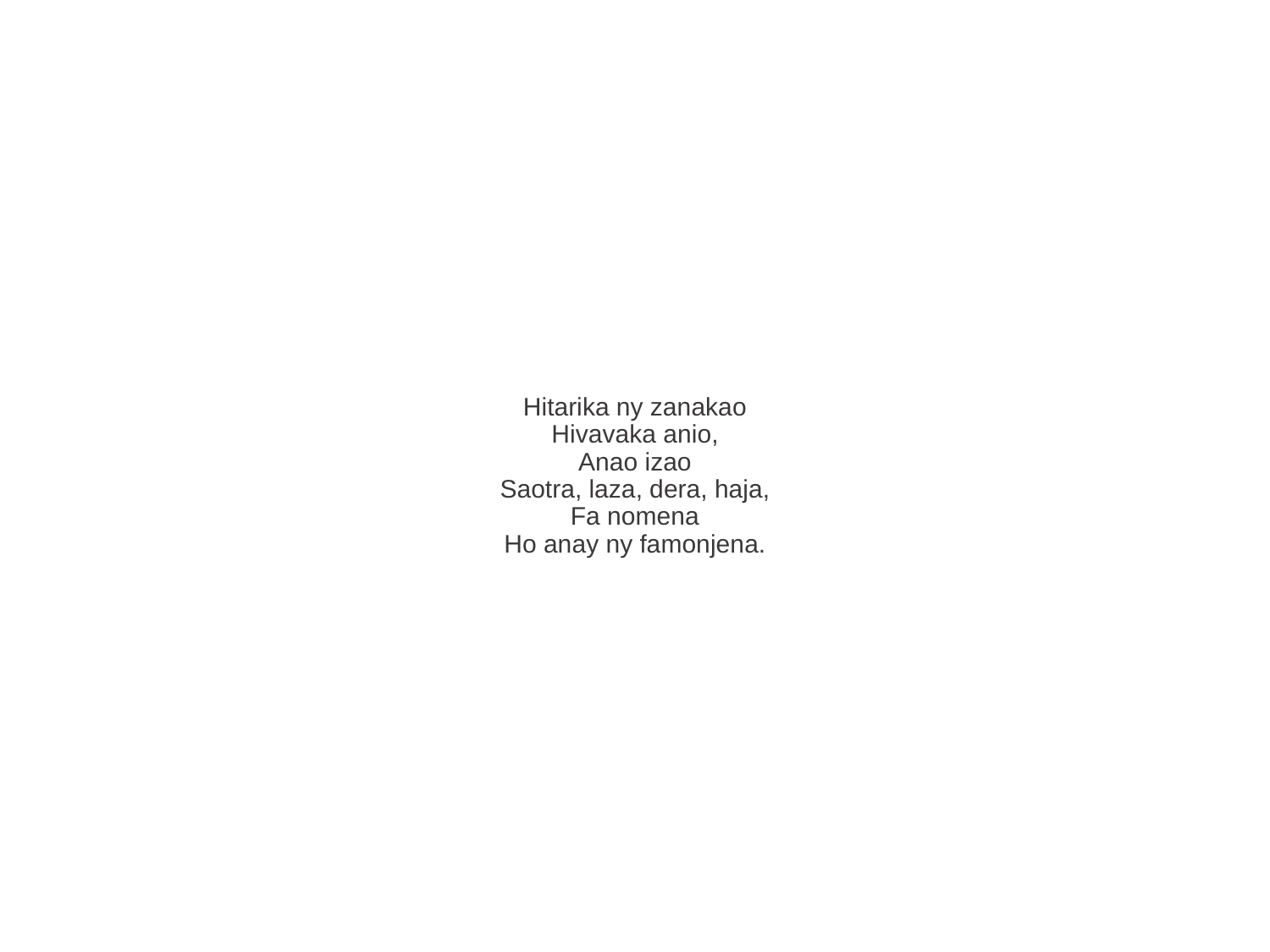

Hitarika ny zanakao
Hivavaka anio,
Anao izao
Saotra, laza, dera, haja,
Fa nomena
Ho anay ny famonjena.